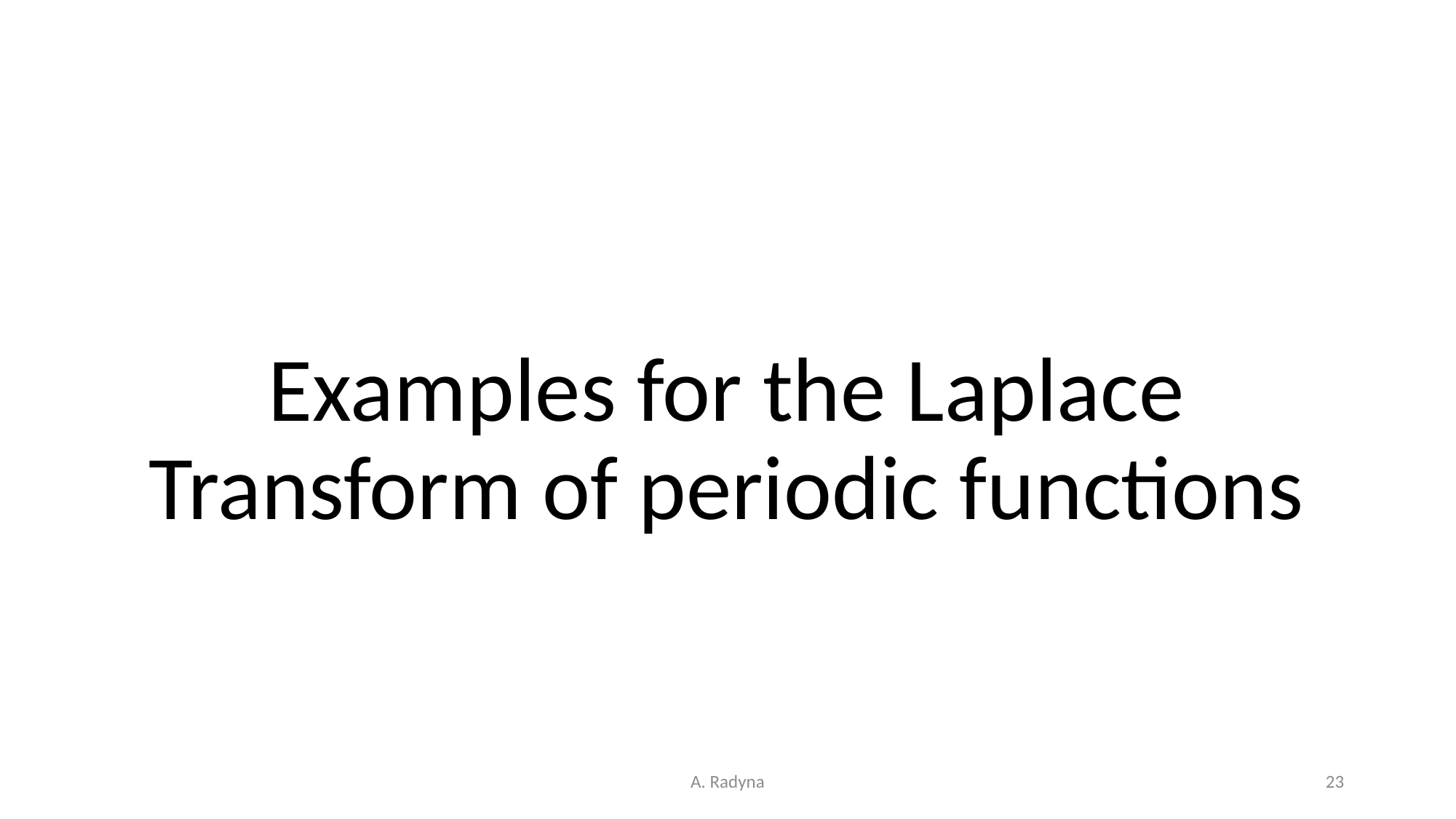

# Examples for the Laplace Transform of periodic functions

A. Radyna
23